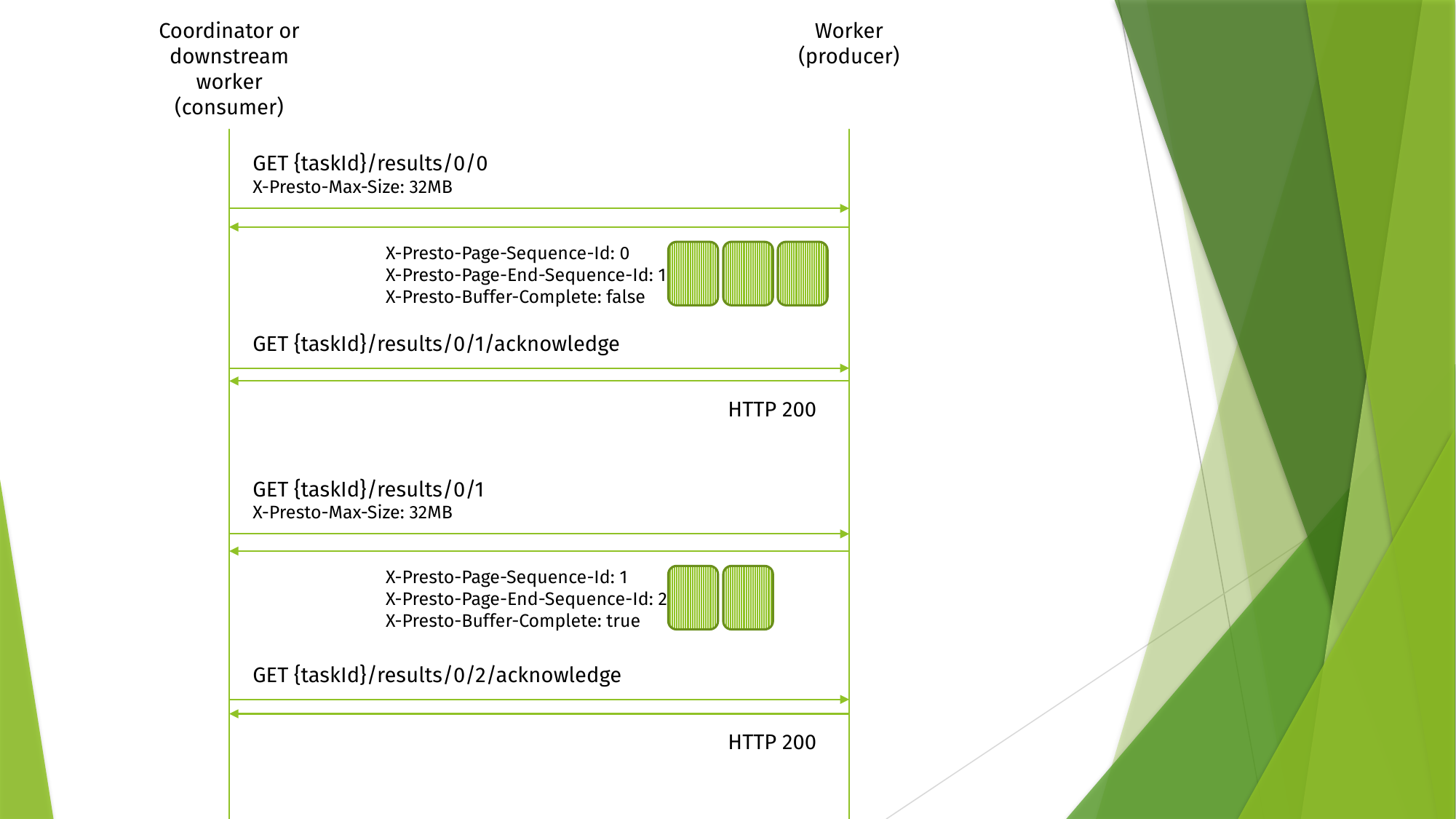

Coordinator or downstream worker
(consumer)
Worker
(producer)
GET {taskId}/results/0/0
X-Presto-Max-Size: 32MB
X-Presto-Page-Sequence-Id: 0
X-Presto-Page-End-Sequence-Id: 1
X-Presto-Buffer-Complete: false

GET {taskId}/results/0/1/acknowledge
HTTP 200
GET {taskId}/results/0/1
X-Presto-Max-Size: 32MB
X-Presto-Page-Sequence-Id: 1
X-Presto-Page-End-Sequence-Id: 2
X-Presto-Buffer-Complete: true

GET {taskId}/results/0/2/acknowledge
HTTP 200